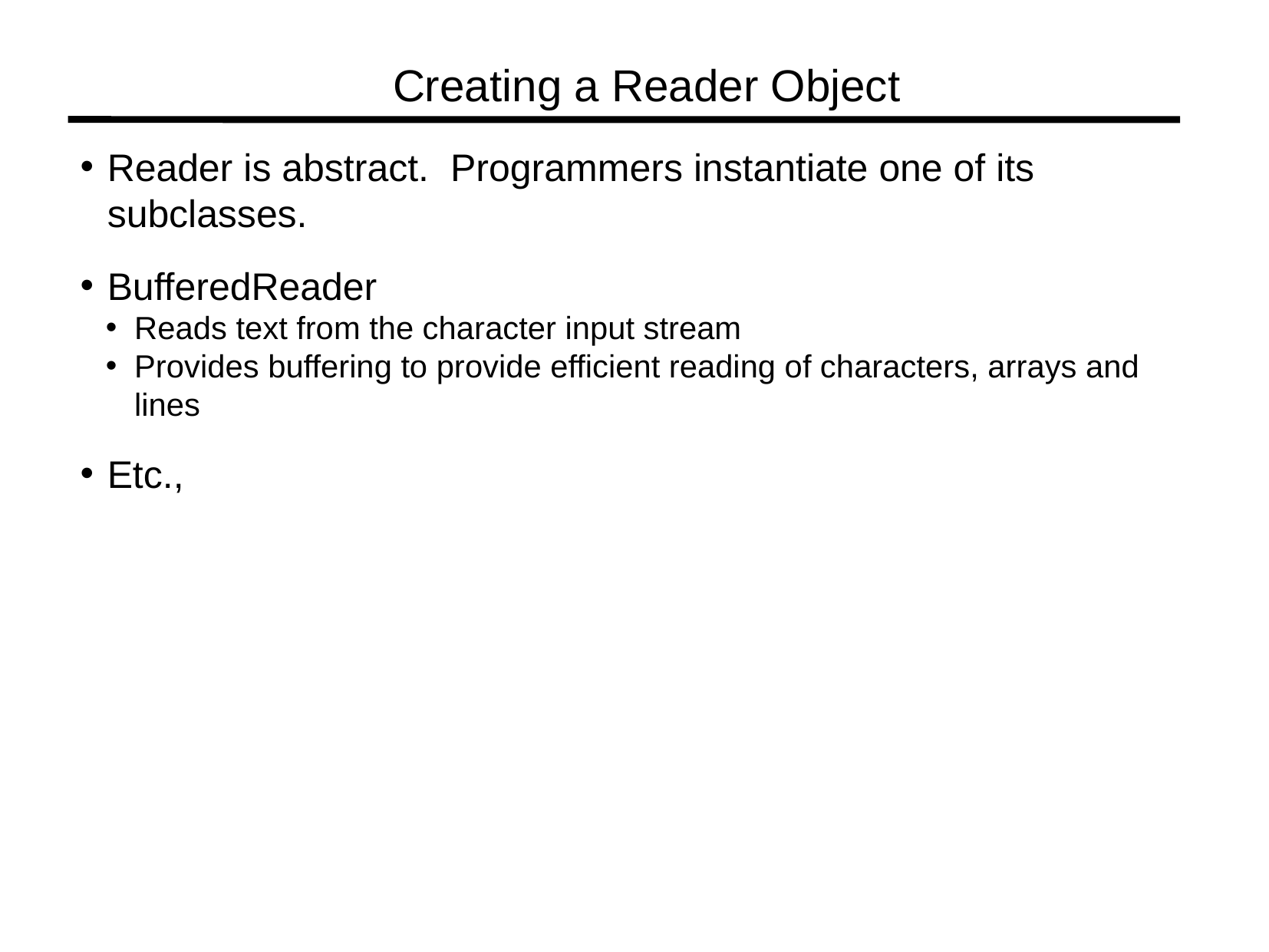

Creating a Reader Object
Reader is abstract.  Programmers instantiate one of its subclasses.

BufferedReader
Reads text from the character input stream
Provides buffering to provide efficient reading of characters, arrays and lines

Etc.,